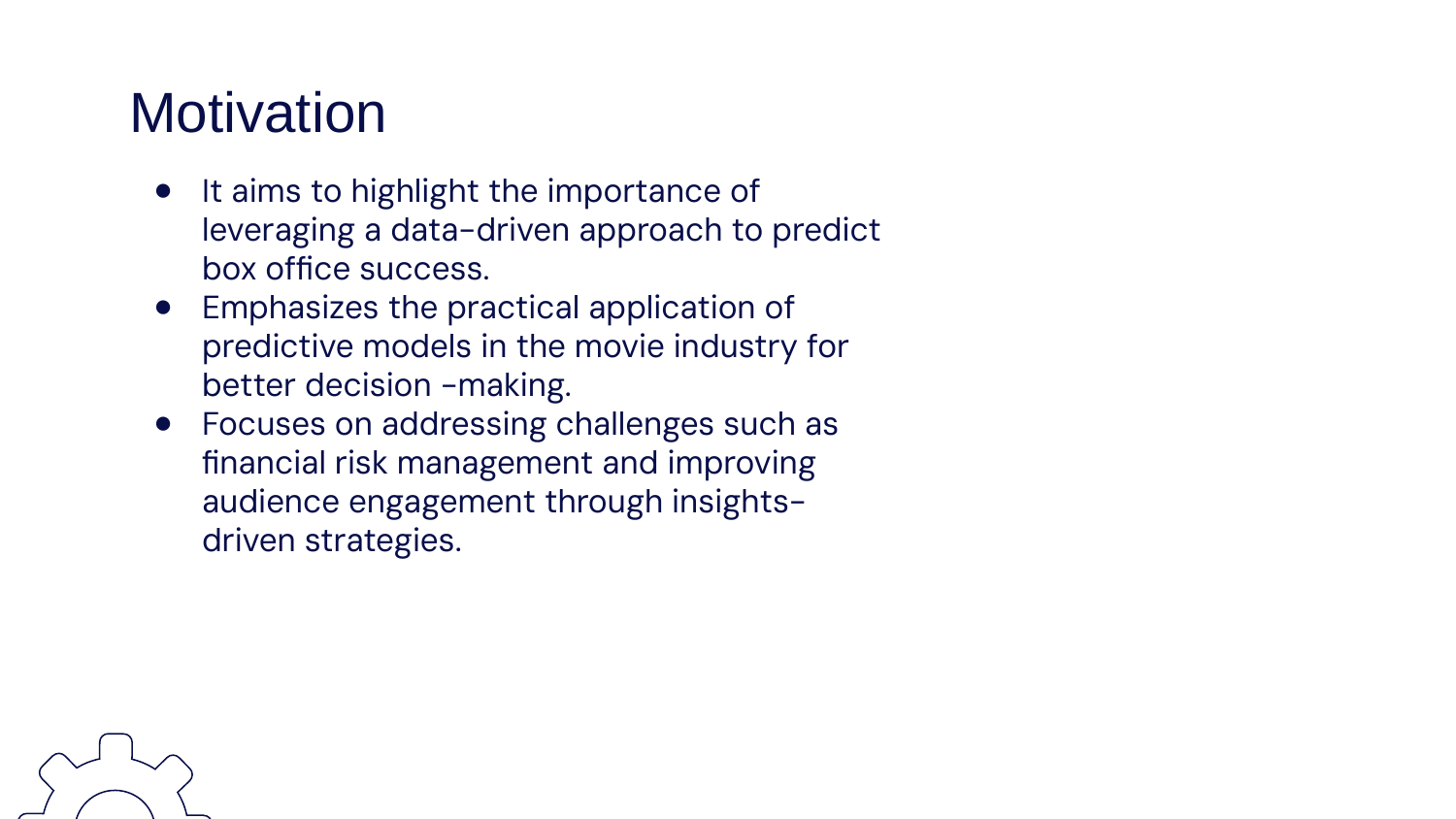

# Motivation
It aims to highlight the importance of leveraging a data-driven approach to predict box office success.
Emphasizes the practical application of predictive models in the movie industry for better decision -making.
Focuses on addressing challenges such as financial risk management and improving audience engagement through insights-driven strategies.